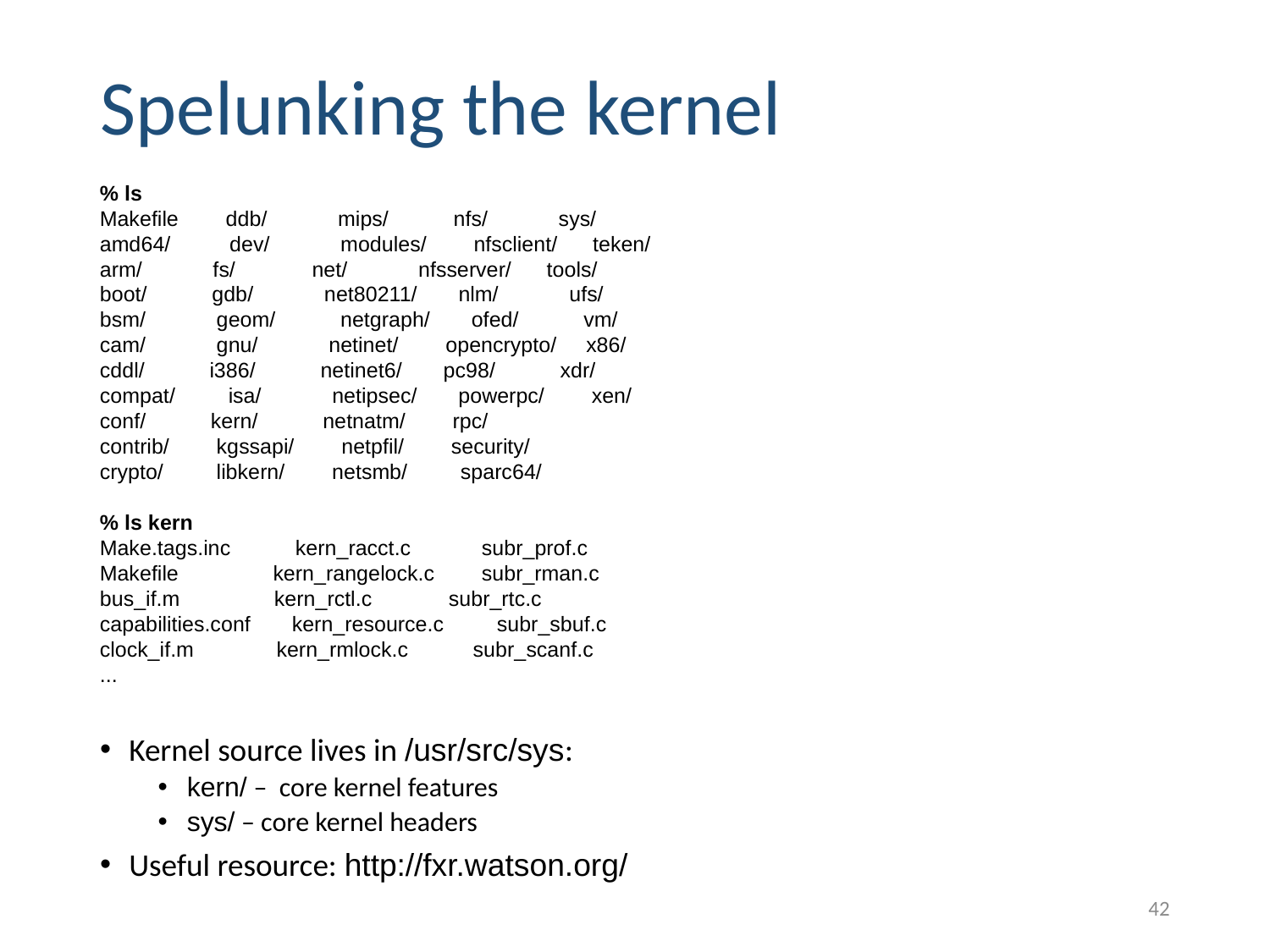

# Spelunking the kernel
% ls
Makefile        ddb/            mips/           nfs/            sys/
amd64/          dev/            modules/        nfsclient/      teken/
arm/            fs/             net/            nfsserver/      tools/
boot/           gdb/            net80211/       nlm/            ufs/
bsm/            geom/           netgraph/       ofed/           vm/
cam/            gnu/            netinet/        opencrypto/     x86/
cddl/           i386/           netinet6/       pc98/           xdr/
compat/         isa/            netipsec/       powerpc/        xen/
conf/           kern/           netnatm/        rpc/
contrib/        kgssapi/        netpfil/        security/
crypto/         libkern/        netsmb/         sparc64/

% ls kern
Make.tags.inc           kern_racct.c            subr_prof.c
Makefile                kern_rangelock.c        subr_rman.c
bus_if.m                kern_rctl.c             subr_rtc.c
capabilities.conf       kern_resource.c         subr_sbuf.c
clock_if.m              kern_rmlock.c           subr_scanf.c
...
Kernel source lives in /usr/src/sys:
kern/ –  core kernel features
sys/ – core kernel headers
Useful resource: http://fxr.watson.org/
42